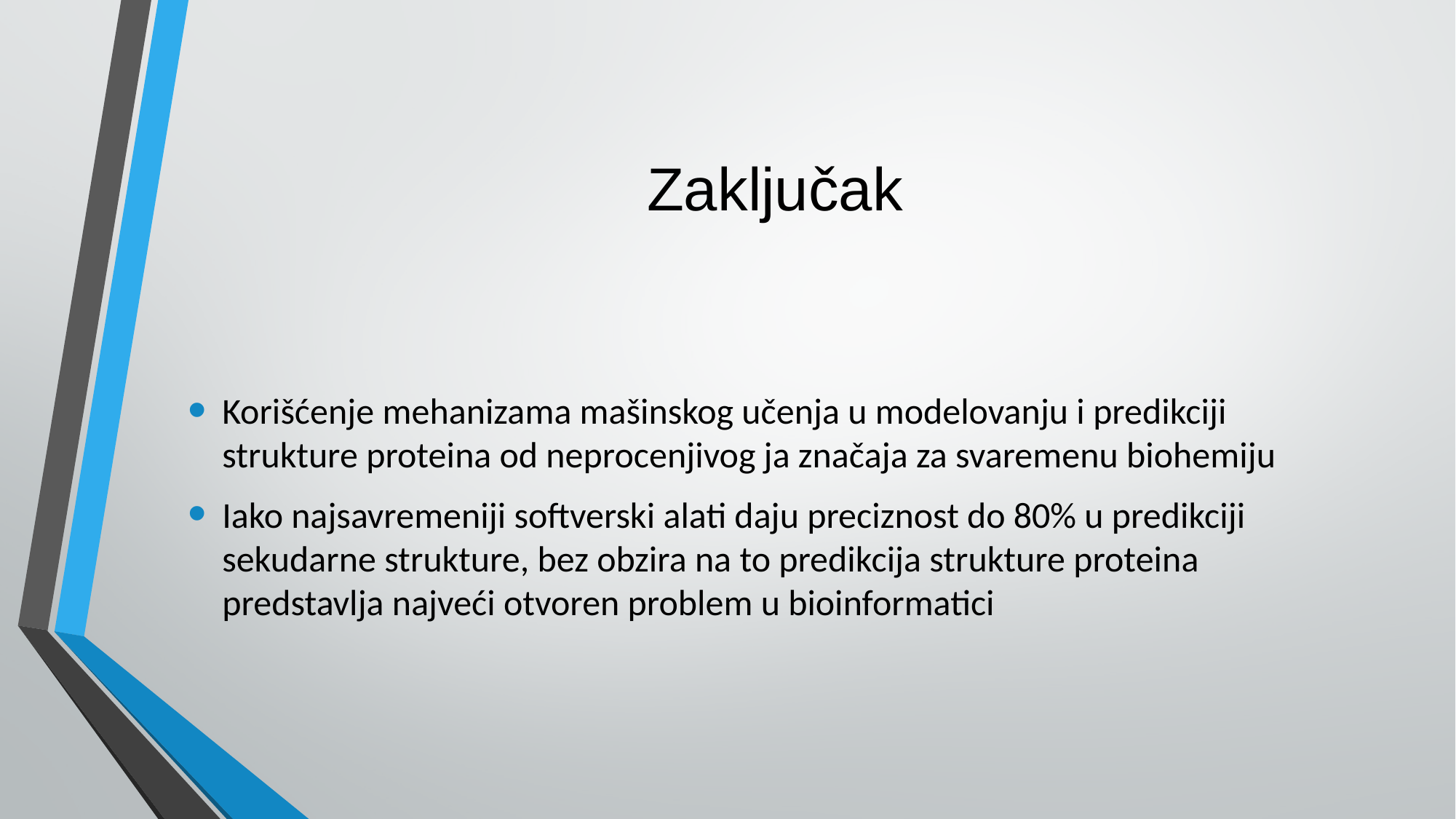

# Zaključak
Korišćenje mehanizama mašinskog učenja u modelovanju i predikciji strukture proteina od neprocenjivog ja značaja za svaremenu biohemiju
Iako najsavremeniji softverski alati daju preciznost do 80% u predikciji sekudarne strukture, bez obzira na to predikcija strukture proteina predstavlja najveći otvoren problem u bioinformatici